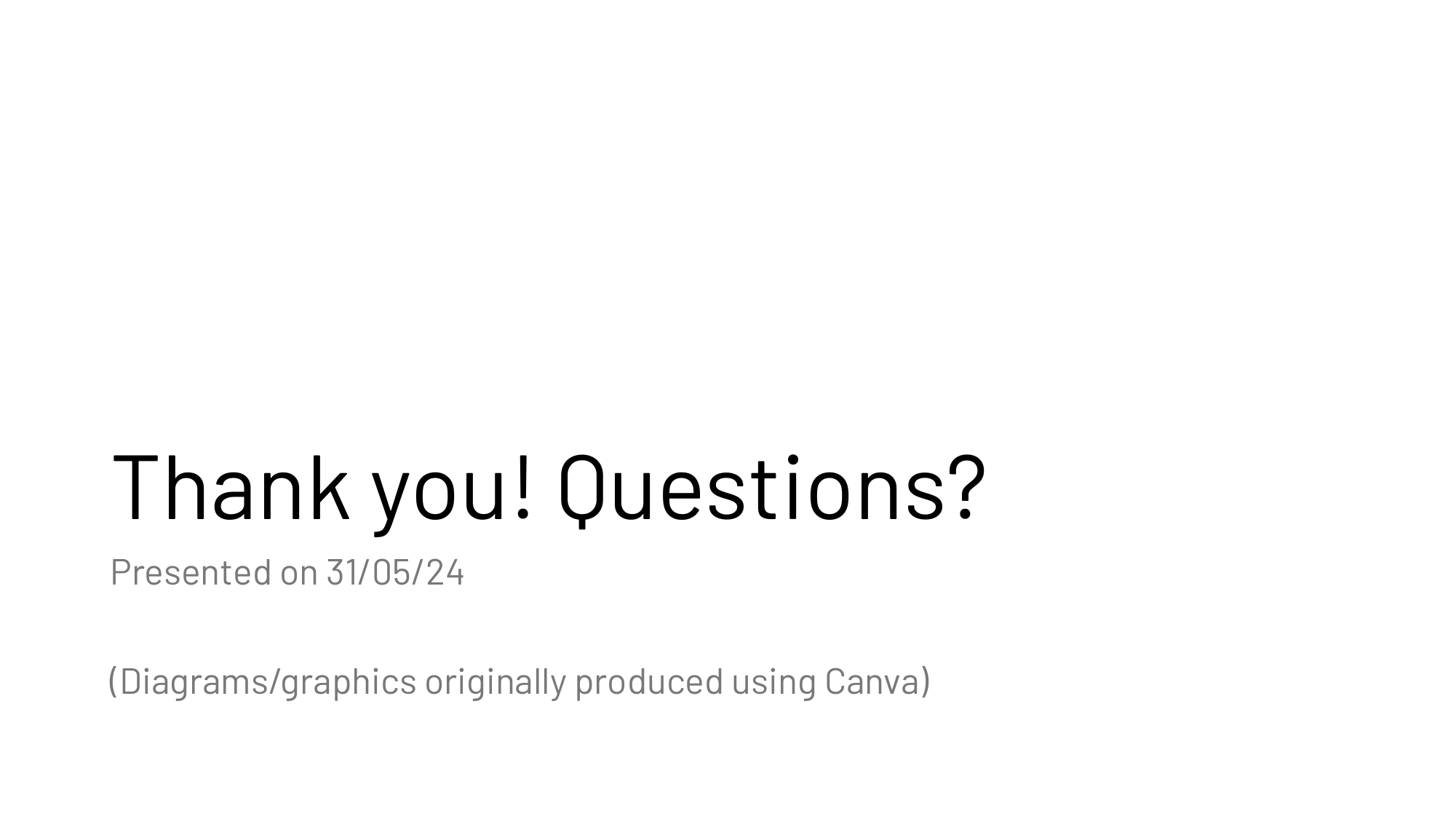

# Thank you! Questions?
Presented on 31/05/24

(Diagrams/graphics originally produced using Canva)